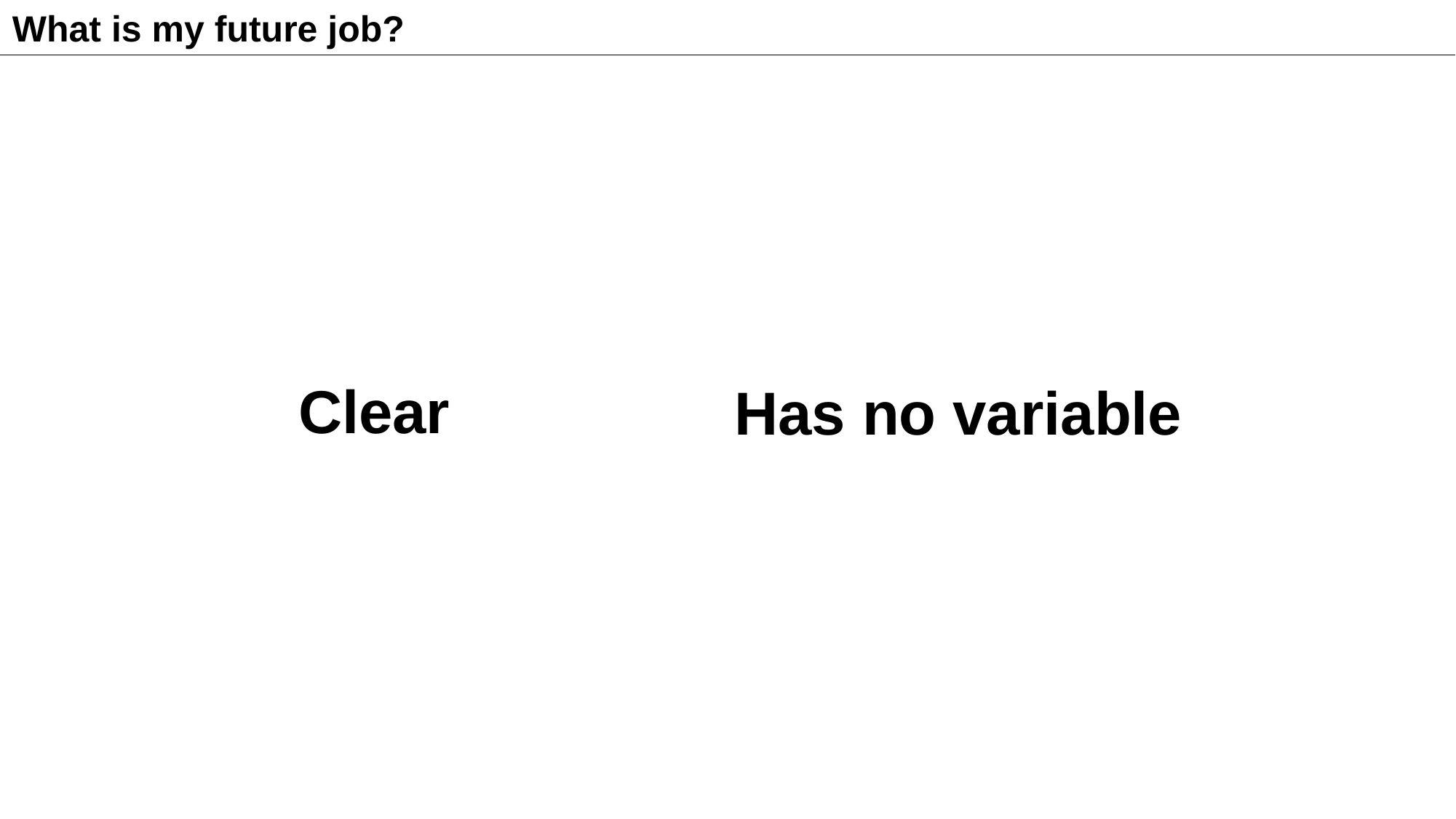

What is my future job?
Clear
Has no variable